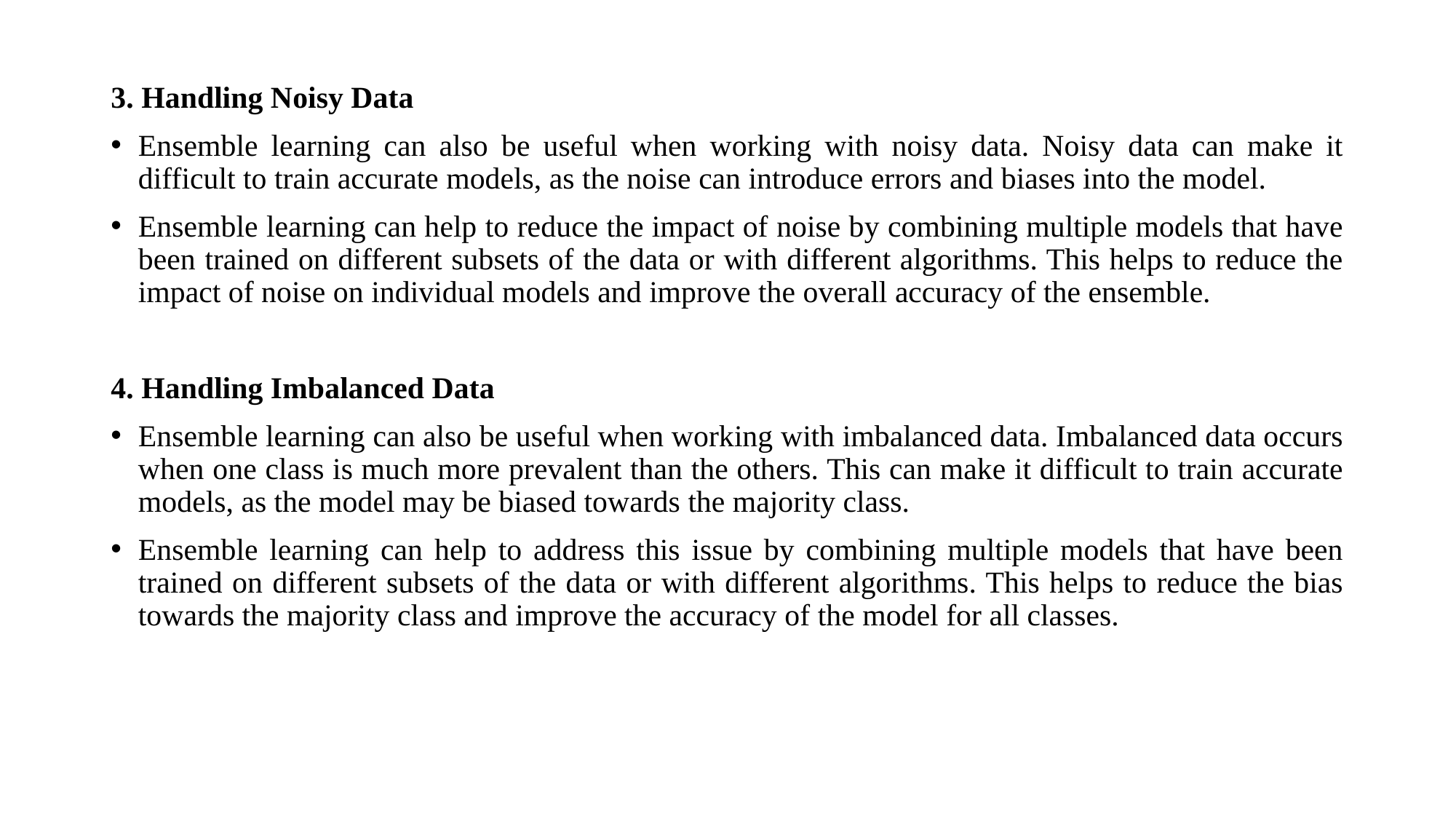

3. Handling Noisy Data
Ensemble learning can also be useful when working with noisy data. Noisy data can make it difficult to train accurate models, as the noise can introduce errors and biases into the model.
Ensemble learning can help to reduce the impact of noise by combining multiple models that have been trained on different subsets of the data or with different algorithms. This helps to reduce the impact of noise on individual models and improve the overall accuracy of the ensemble.

4. Handling Imbalanced Data
Ensemble learning can also be useful when working with imbalanced data. Imbalanced data occurs when one class is much more prevalent than the others. This can make it difficult to train accurate models, as the model may be biased towards the majority class.
Ensemble learning can help to address this issue by combining multiple models that have been trained on different subsets of the data or with different algorithms. This helps to reduce the bias towards the majority class and improve the accuracy of the model for all classes.